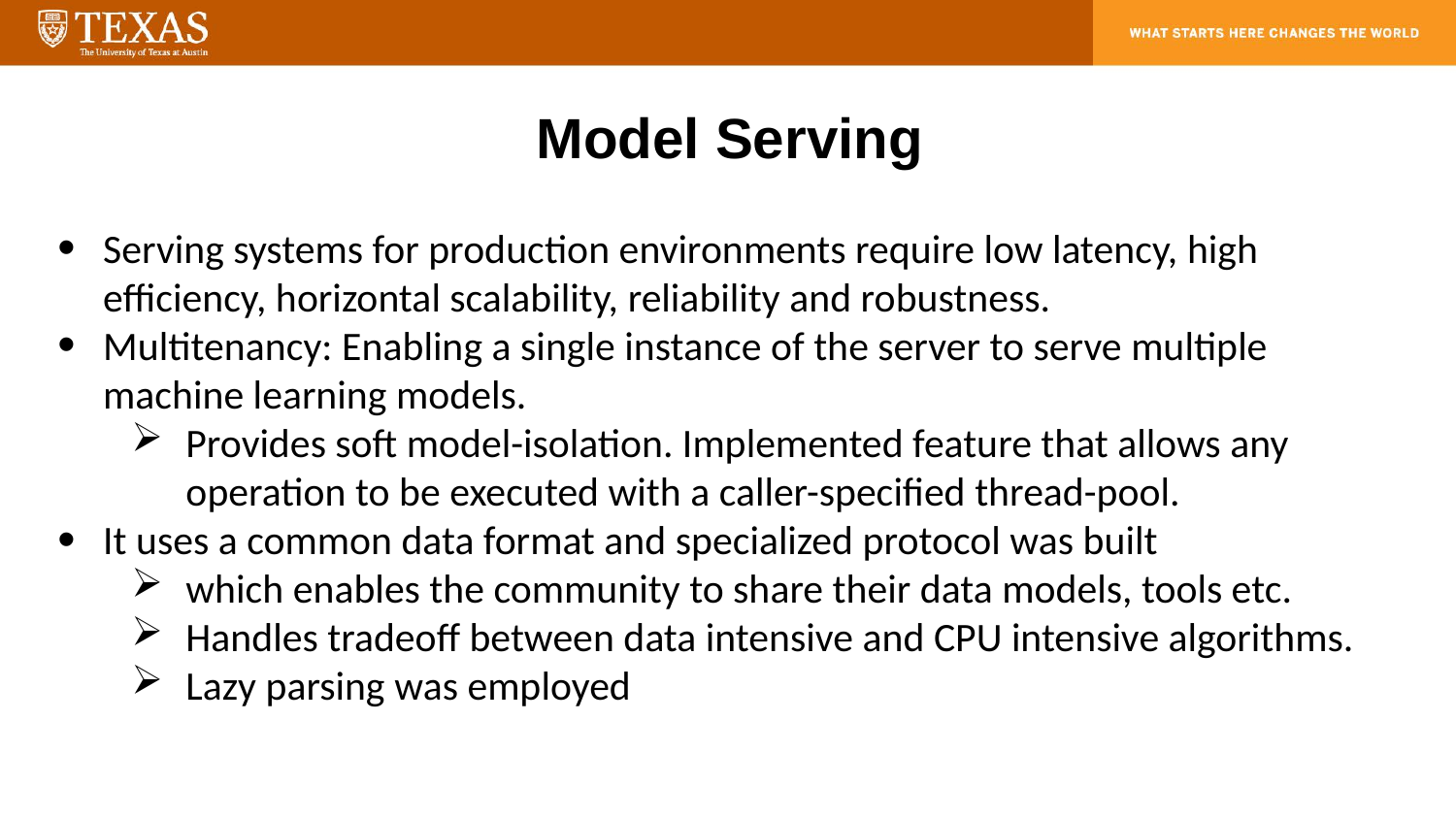

Model Serving
Serving systems for production environments require low latency, high efficiency, horizontal scalability, reliability and robustness.
Multitenancy: Enabling a single instance of the server to serve multiple machine learning models.
Provides soft model-isolation. Implemented feature that allows any operation to be executed with a caller-specified thread-pool.
It uses a common data format and specialized protocol was built
which enables the community to share their data models, tools etc.
Handles tradeoff between data intensive and CPU intensive algorithms.
Lazy parsing was employed